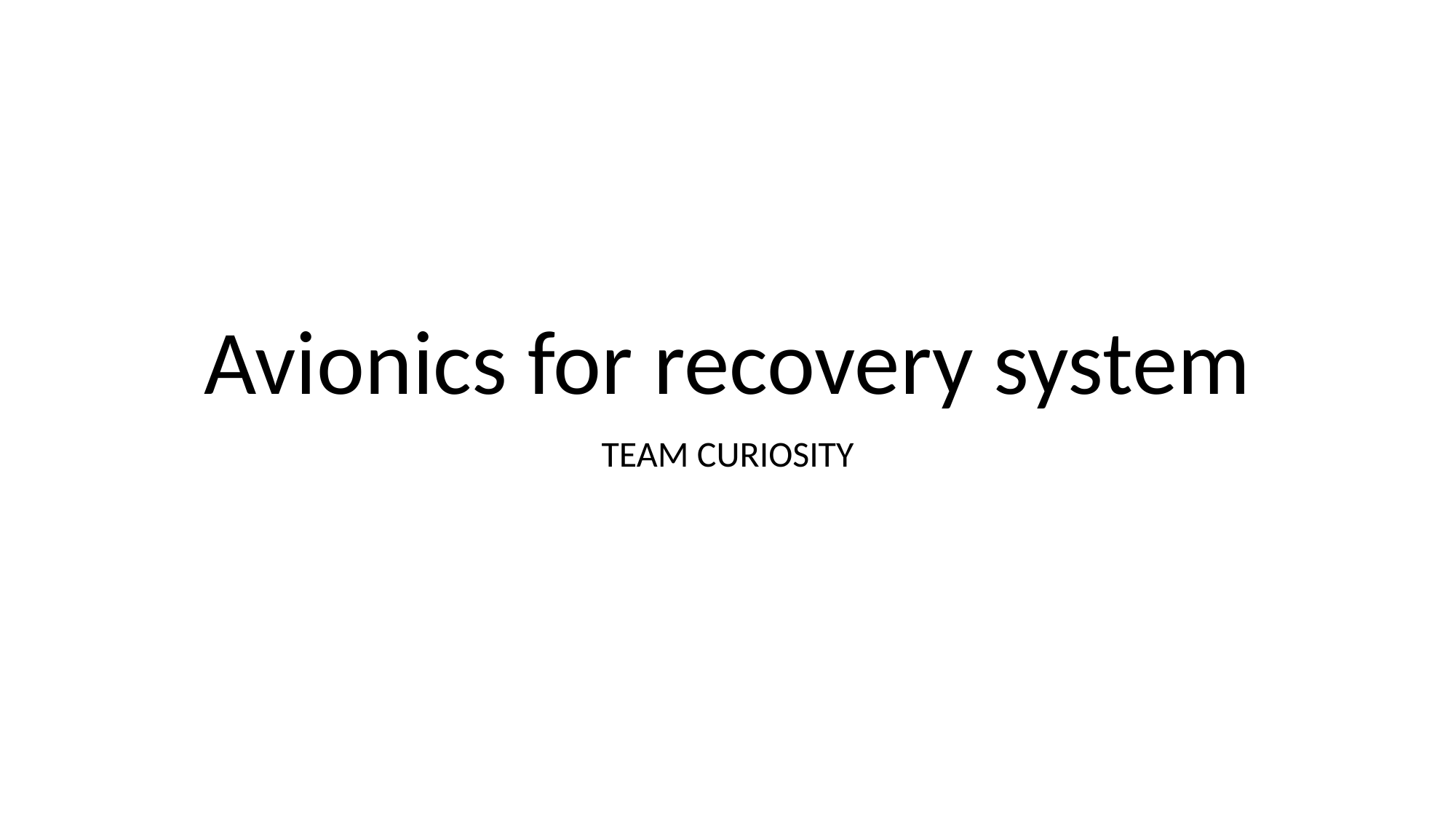

# Avionics for recovery system
TEAM CURIOSITY